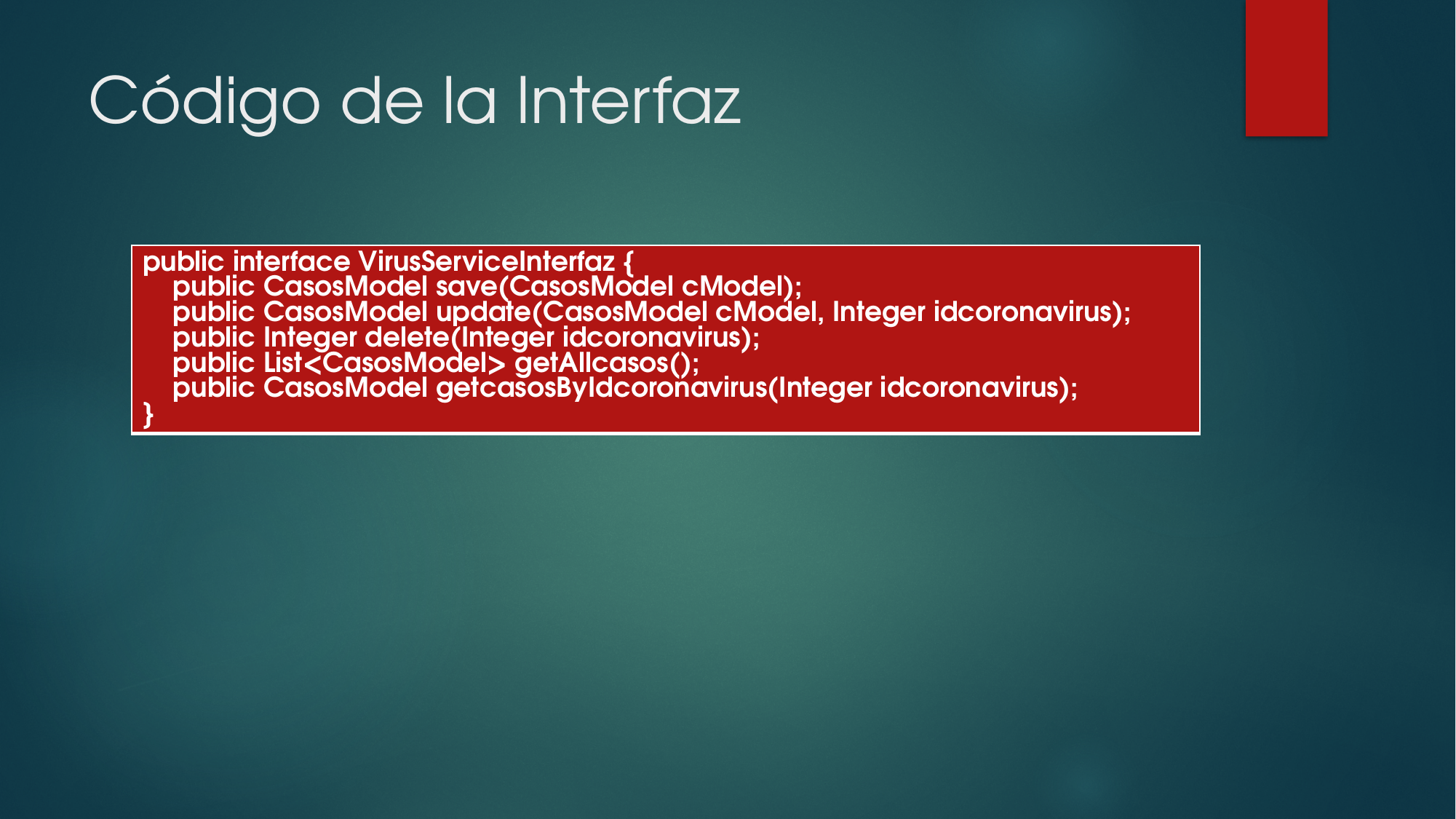

# Código de la Interfaz
| public interface VirusServiceInterfaz { public CasosModel save(CasosModel cModel); public CasosModel update(CasosModel cModel, Integer idcoronavirus); public Integer delete(Integer idcoronavirus); public List<CasosModel> getAllcasos(); public CasosModel getcasosByIdcoronavirus(Integer idcoronavirus); } |
| --- |